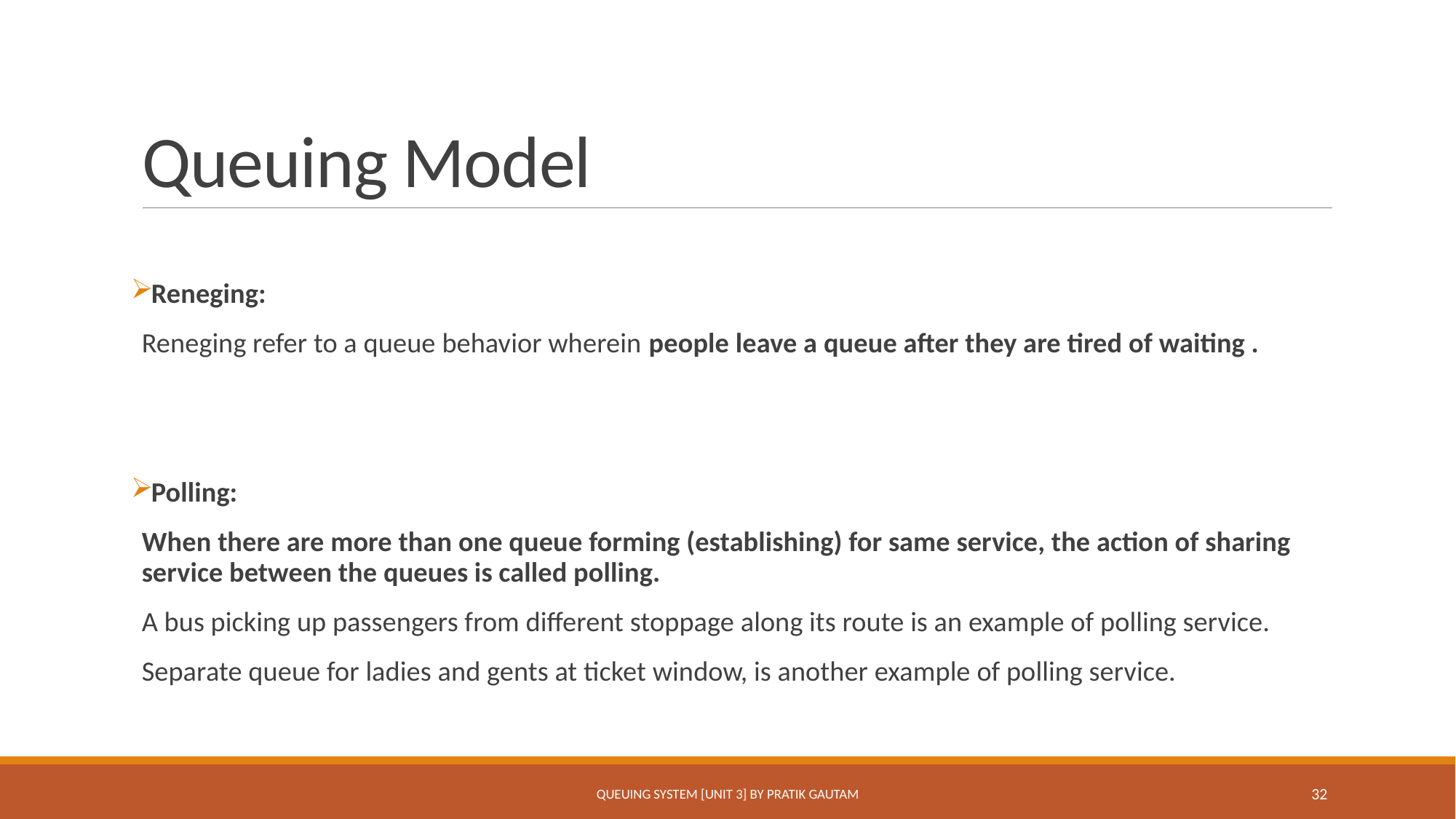

# Queuing Model

Reneging:
Reneging refer to a queue behavior wherein people leave a queue after they are tired of waiting .

Polling:
When there are more than one queue forming (establishing) for same service, the action of sharing service between the queues is called polling.
A bus picking up passengers from different stoppage along its route is an example of polling service.
Separate queue for ladies and gents at ticket window, is another example of polling service.
Queuing System [Unit 3] By Pratik Gautam
32